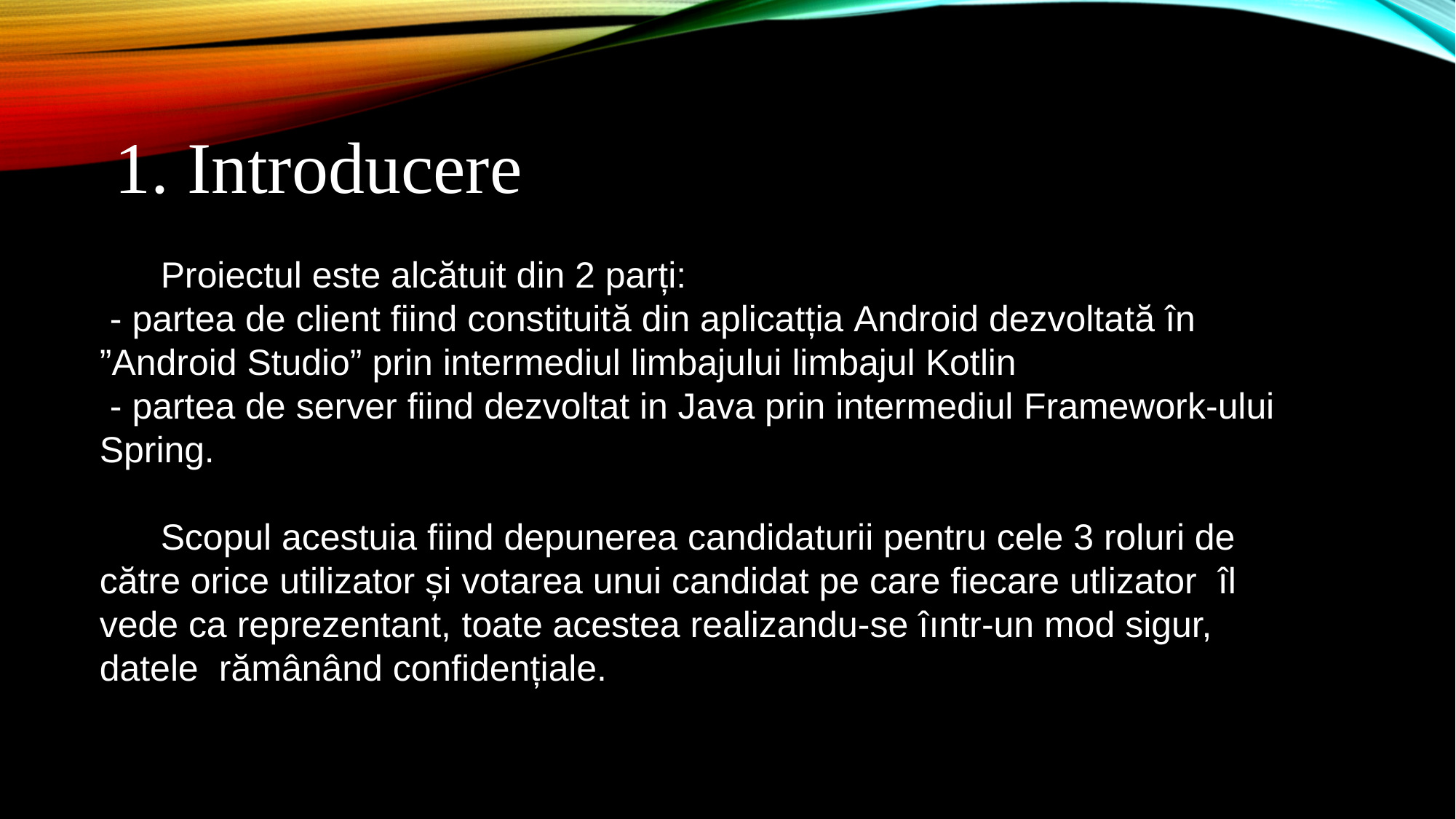

1. Introducere
      Proiectul este alcătuit din 2 parți:
 - partea de client fiind constituită din aplicatția Android dezvoltată în ”Android Studio” prin intermediul limbajului limbajul Kotlin
 - partea de server fiind dezvoltat in Java prin intermediul Framework-ului Spring.

      Scopul acestuia fiind depunerea candidaturii pentru cele 3 roluri de către orice utilizator și votarea unui candidat pe care fiecare utlizator  îl vede ca reprezentant, toate acestea realizandu-se îıntr-un mod sigur, datele  rămânând confidențiale.